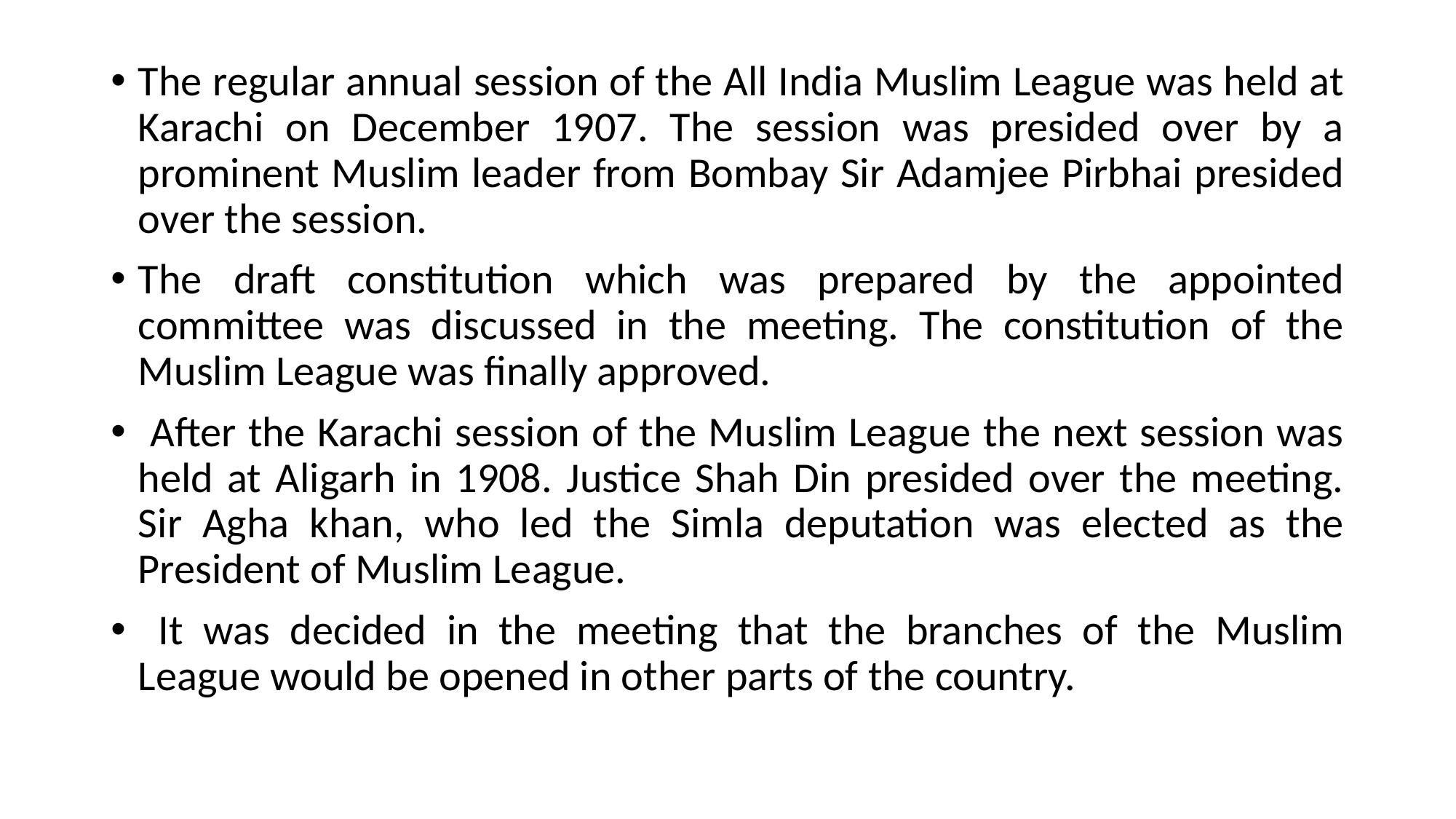

The regular annual session of the All India Muslim League was held at Karachi on December 1907. The session was presided over by a prominent Muslim leader from Bombay Sir Adamjee Pirbhai presided over the session.
The draft constitution which was prepared by the appointed committee was discussed in the meeting. The constitution of the Muslim League was finally approved.
 After the Karachi session of the Muslim League the next session was held at Aligarh in 1908. Justice Shah Din presided over the meeting. Sir Agha khan, who led the Simla deputation was elected as the President of Muslim League.
 It was decided in the meeting that the branches of the Muslim League would be opened in other parts of the country.